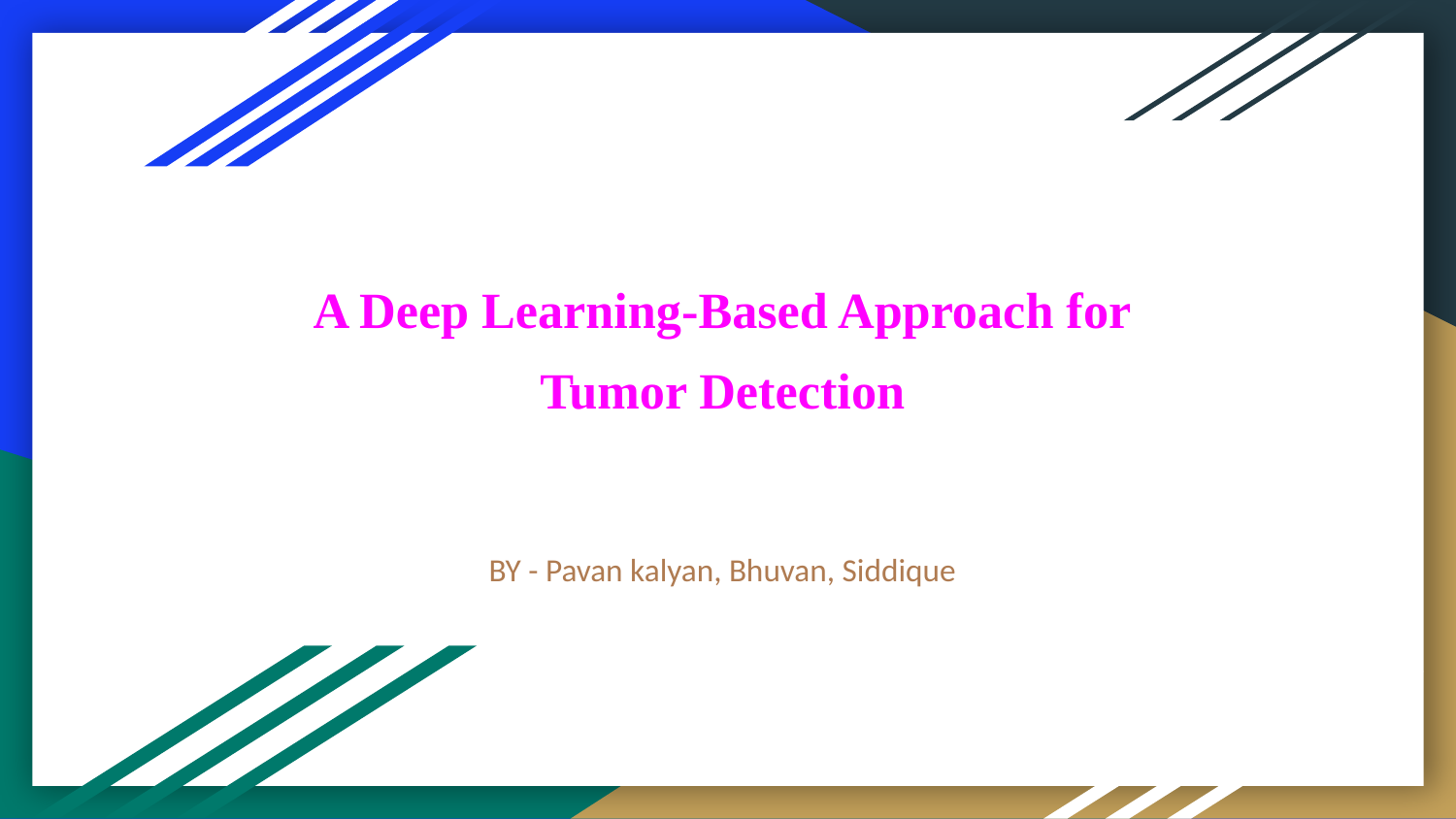

# A Deep Learning-Based Approach for
Tumor Detection

BY - Pavan kalyan, Bhuvan, Siddique